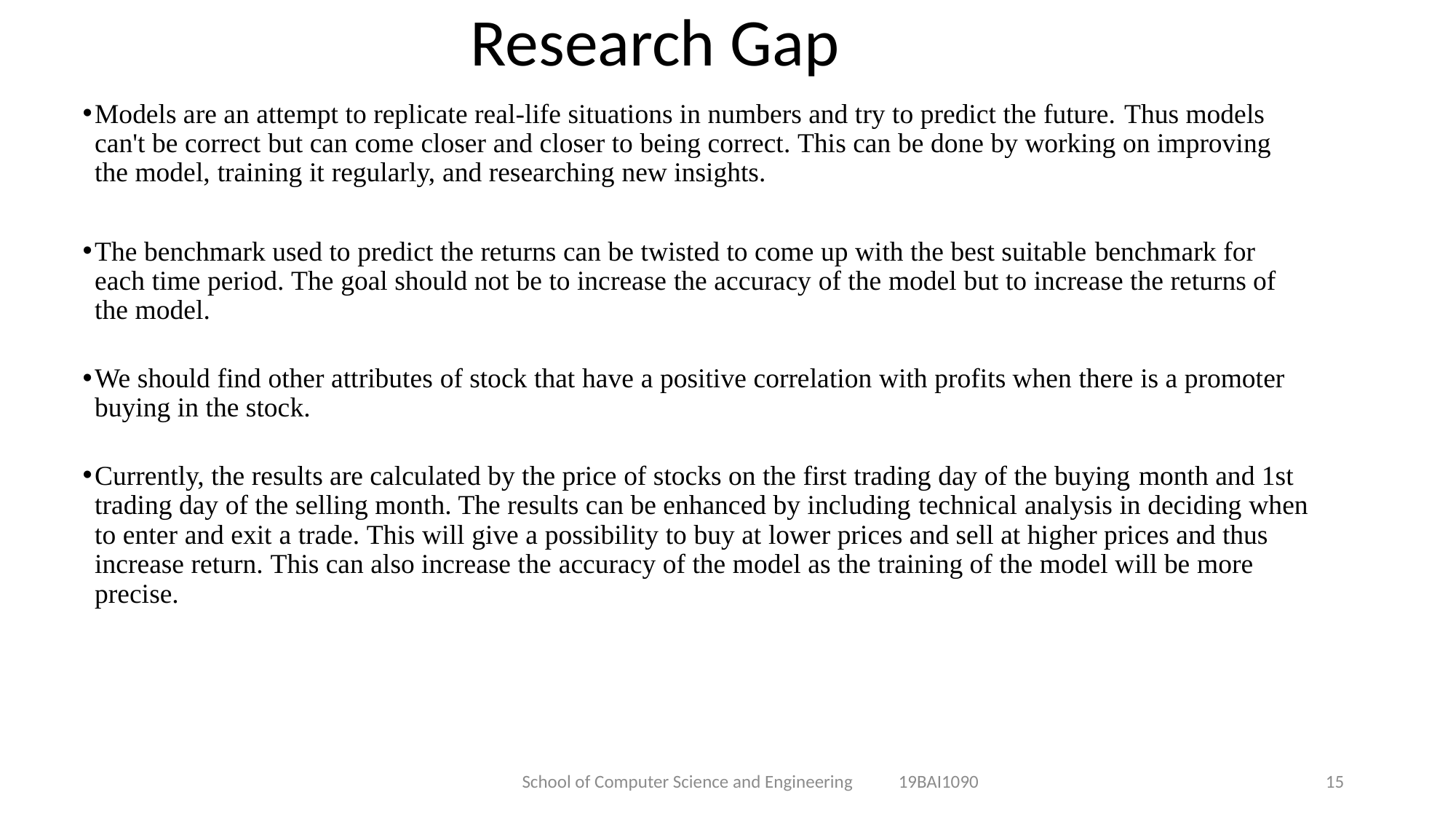

# Research Gap
Models are an attempt to replicate real-life situations in numbers and try to predict the future. Thus models can't be correct but can come closer and closer to being correct. This can be done by working on improving the model, training it regularly, and researching new insights.

The benchmark used to predict the returns can be twisted to come up with the best suitable benchmark for each time period. The goal should not be to increase the accuracy of the model but to increase the returns of the model.

We should find other attributes of stock that have a positive correlation with profits when there is a promoter buying in the stock.

Currently, the results are calculated by the price of stocks on the first trading day of the buying month and 1st trading day of the selling month. The results can be enhanced by including technical analysis in deciding when to enter and exit a trade. This will give a possibility to buy at lower prices and sell at higher prices and thus increase return. This can also increase the accuracy of the model as the training of the model will be more precise.

School of Computer Science and Engineering           19BAI1090
15